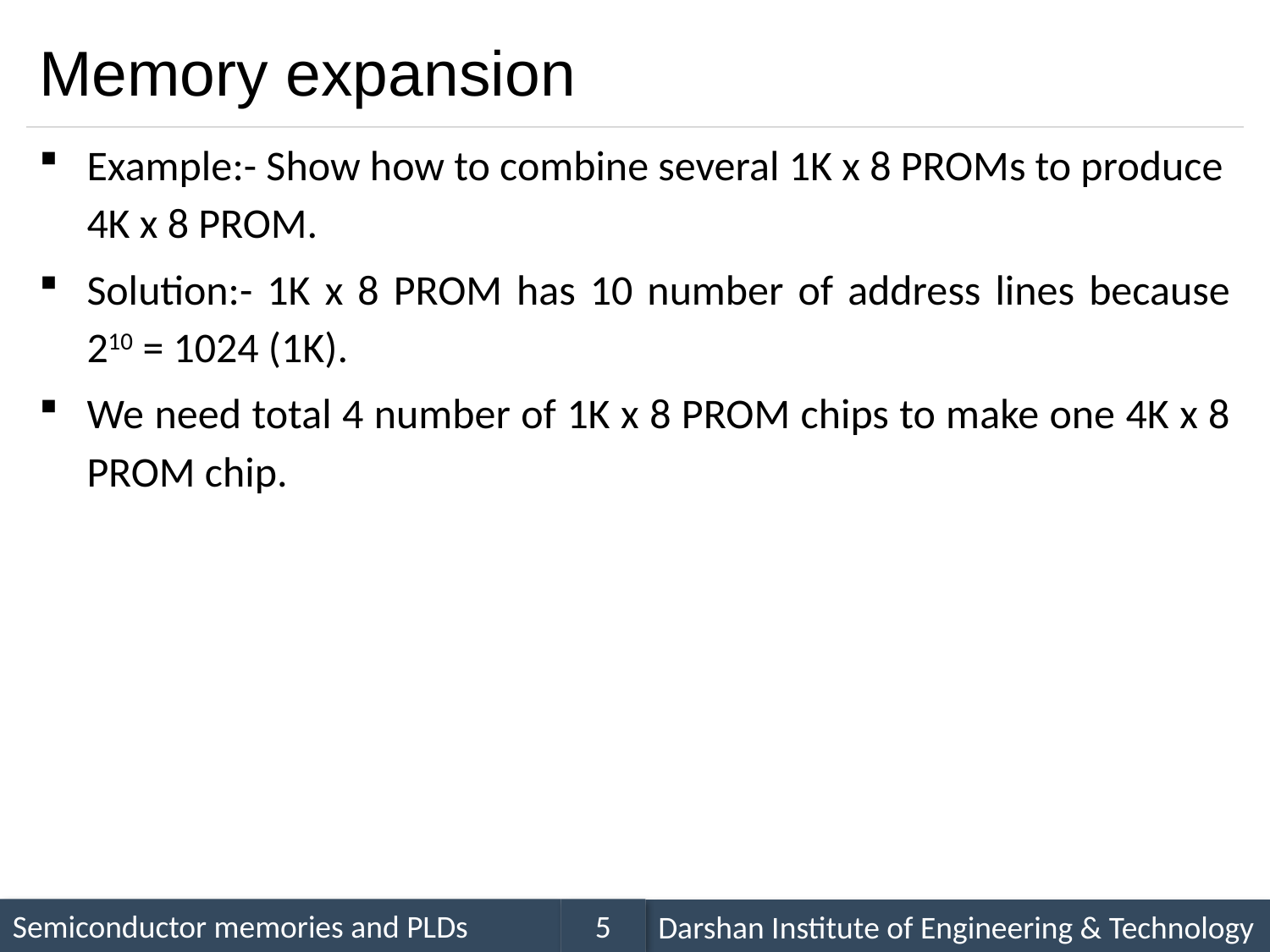

# Memory expansion
Example:- Show how to combine several 1K x 8 PROMs to produce 4K x 8 PROM.
Solution:- 1K x 8 PROM has 10 number of address lines because 210 = 1024 (1K).
We need total 4 number of 1K x 8 PROM chips to make one 4K x 8 PROM chip.